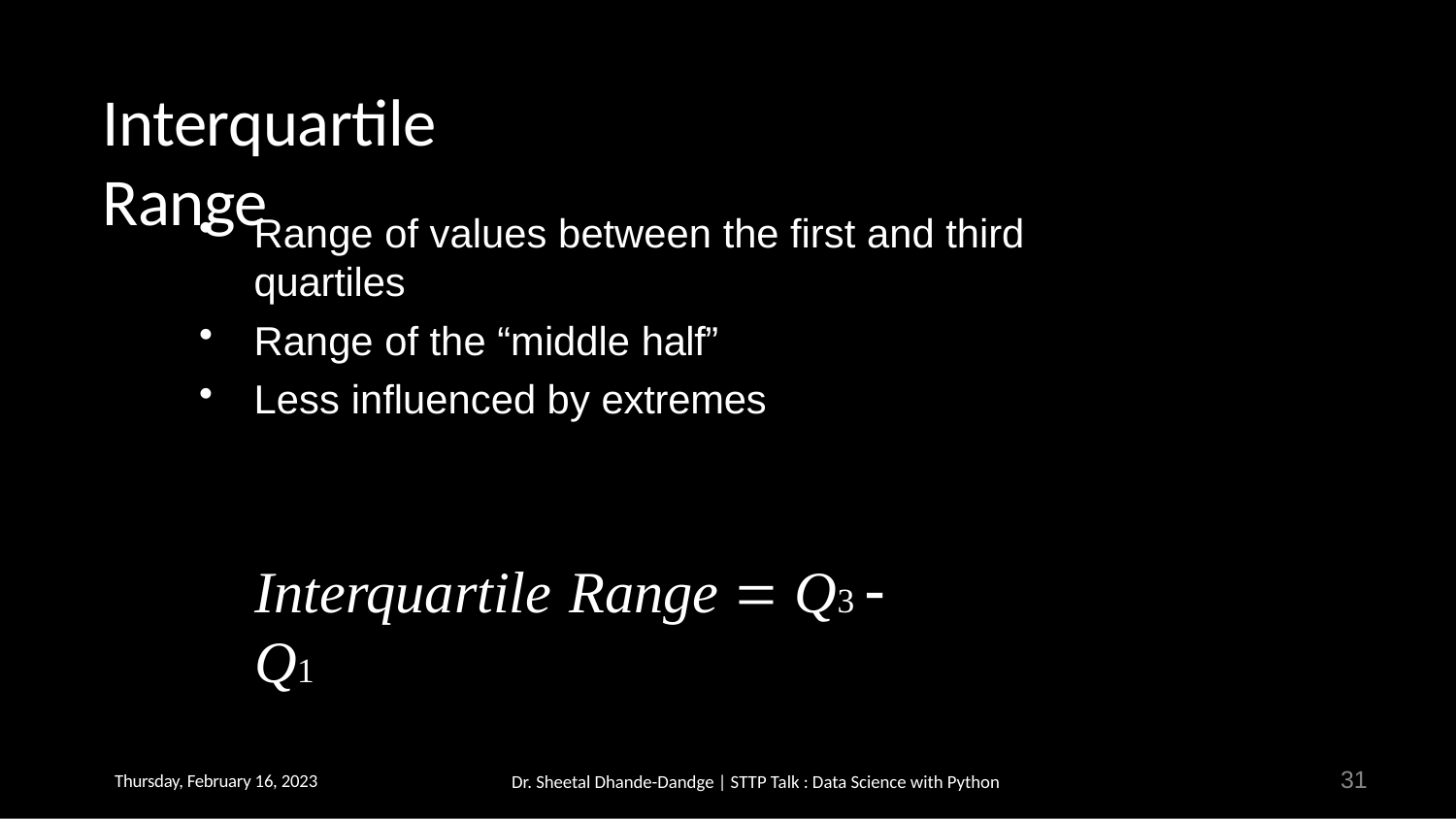

# Interquartile Range
Range of values between the first and third quartiles
Range of the “middle half”
Less influenced by extremes
Interquartile Range = Q3 − Q1
31
Thursday, February 16, 2023
Dr. Sheetal Dhande-Dandge | STTP Talk : Data Science with Python